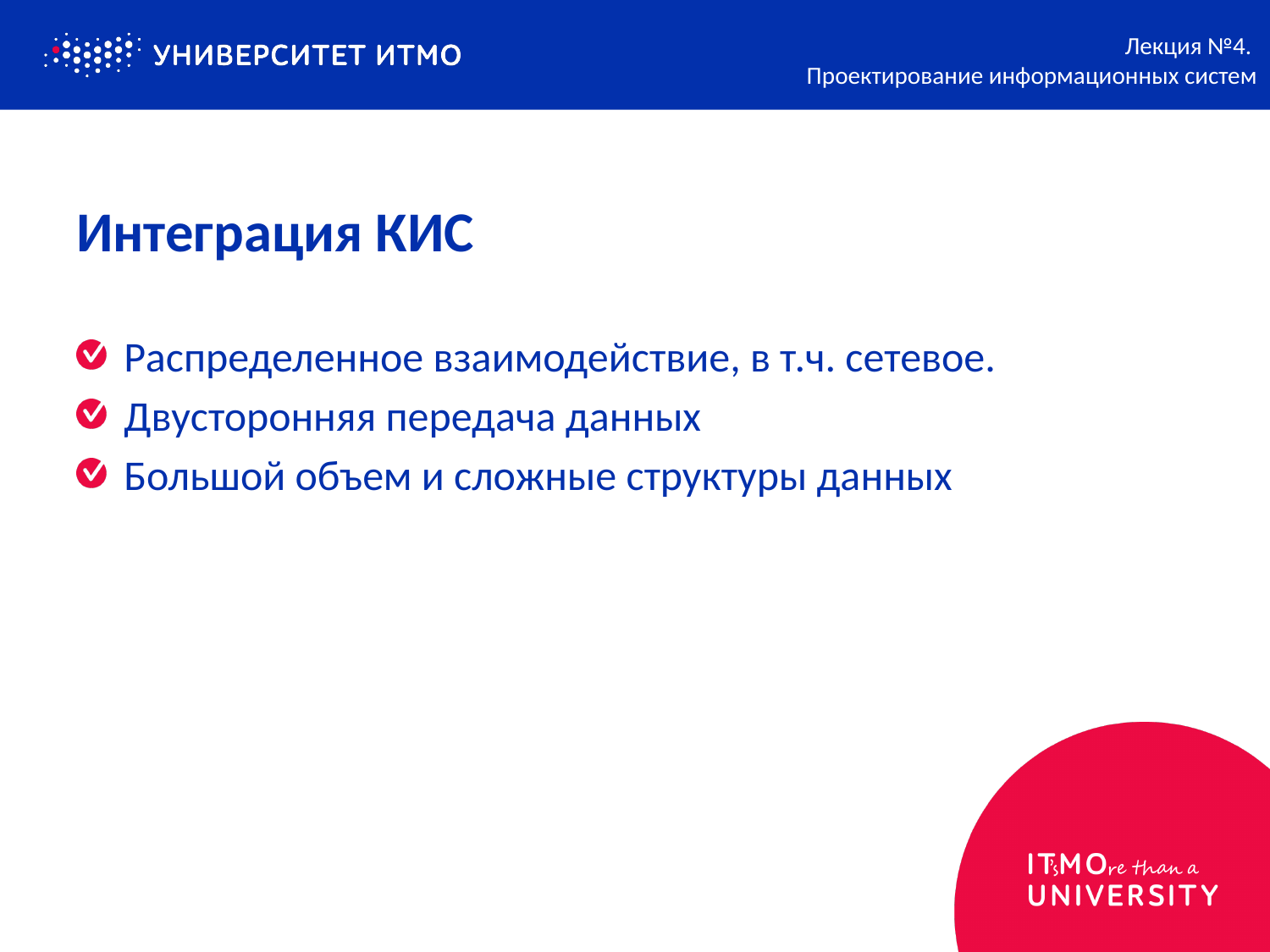

Лекция №4.
Проектирование информационных систем
# Интеграция КИС
Распределенное взаимодействие, в т.ч. сетевое.
Двусторонняя передача данных
Большой объем и сложные структуры данных